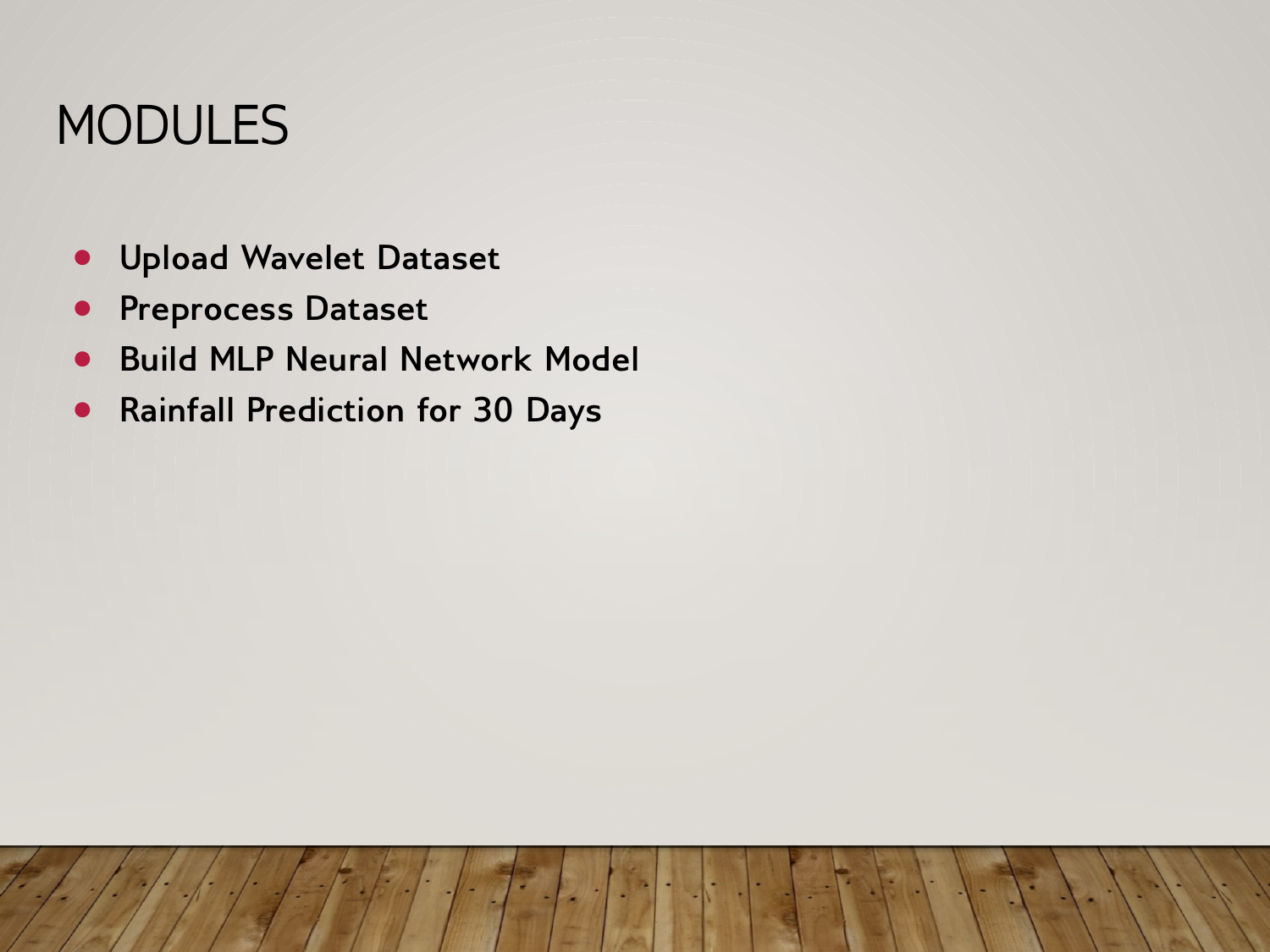

# Modules
Upload Wavelet Dataset
Preprocess Dataset
Build MLP Neural Network Model
Rainfall Prediction for 30 Days